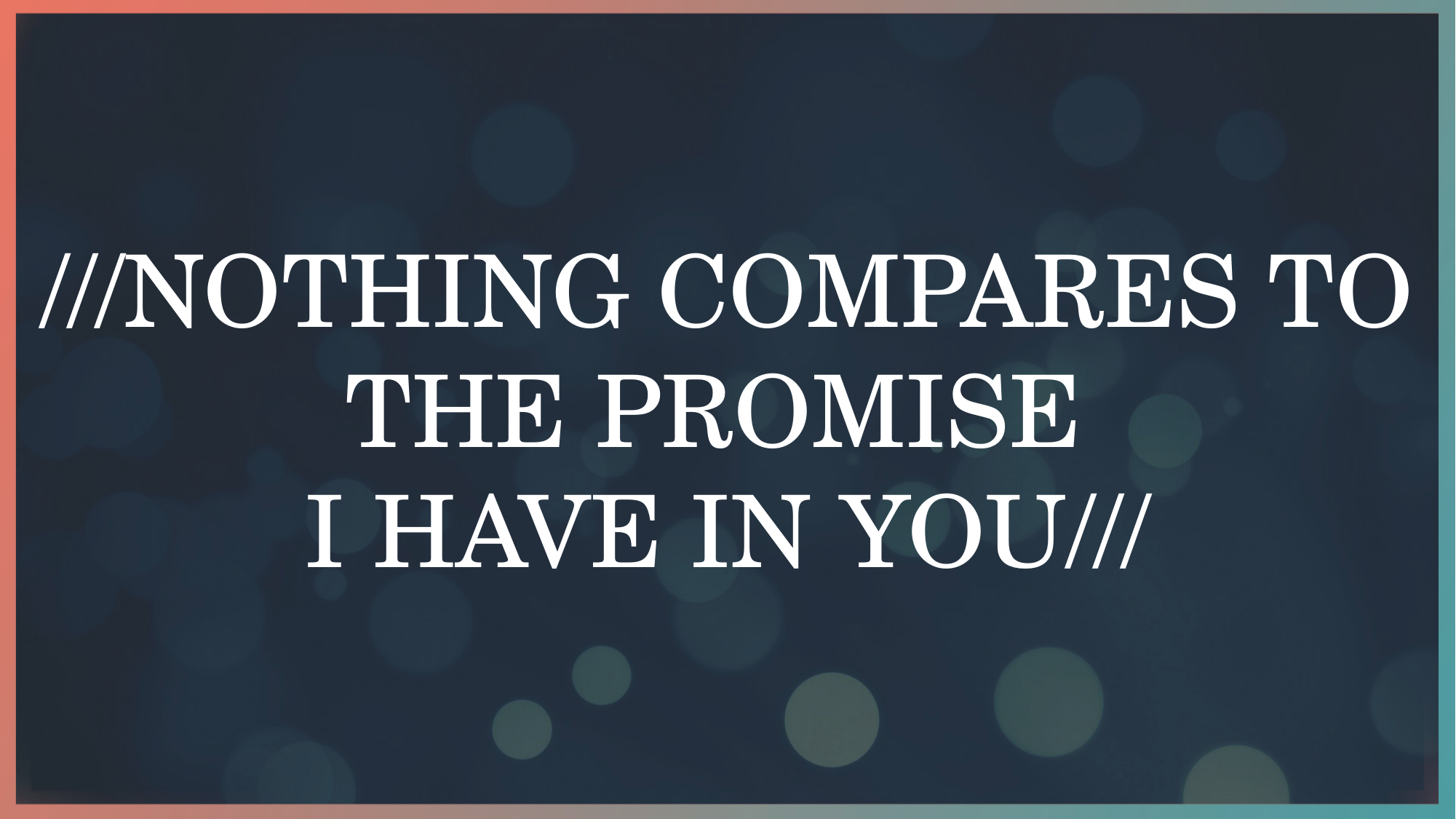

///NOTHING COMPARES TO THE PROMISE
I HAVE IN YOU///